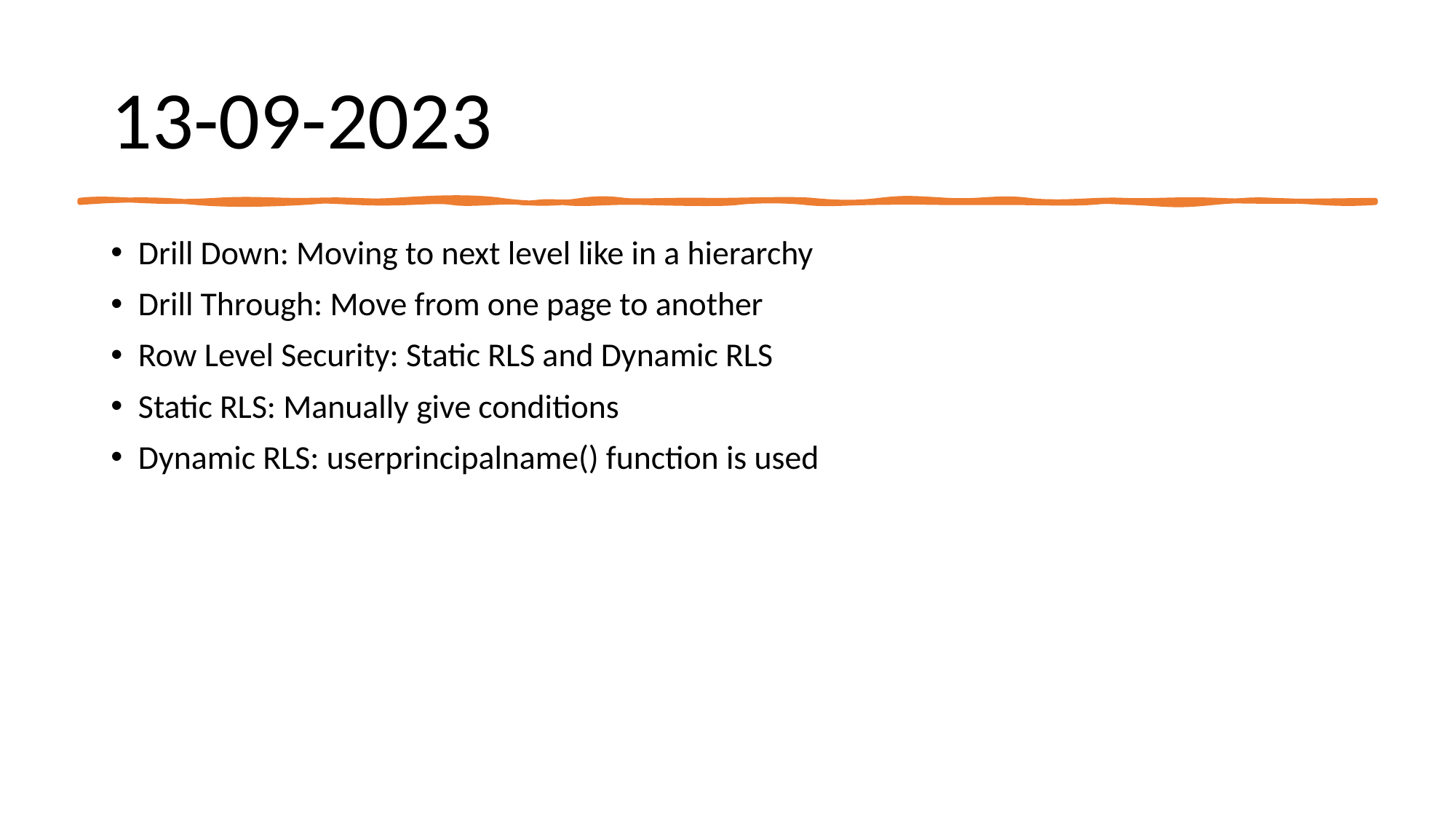

# 13-09-2023

Drill Down: Moving to next level like in a hierarchy
Drill Through: Move from one page to another
Row Level Security: Static RLS and Dynamic RLS
Static RLS: Manually give conditions
Dynamic RLS: userprincipalname() function is used